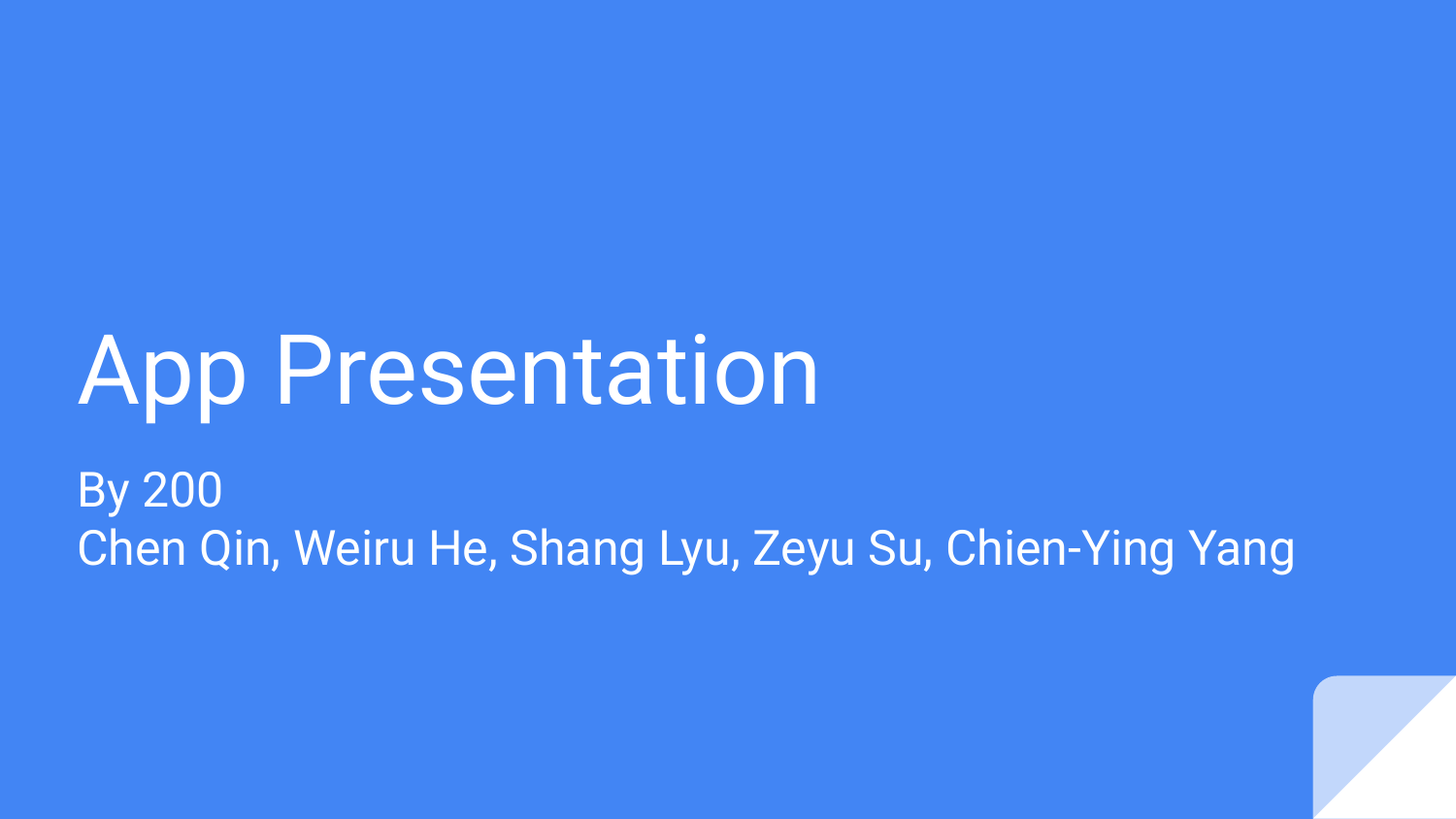

# App Presentation
By 200
Chen Qin, Weiru He, Shang Lyu, Zeyu Su, Chien-Ying Yang